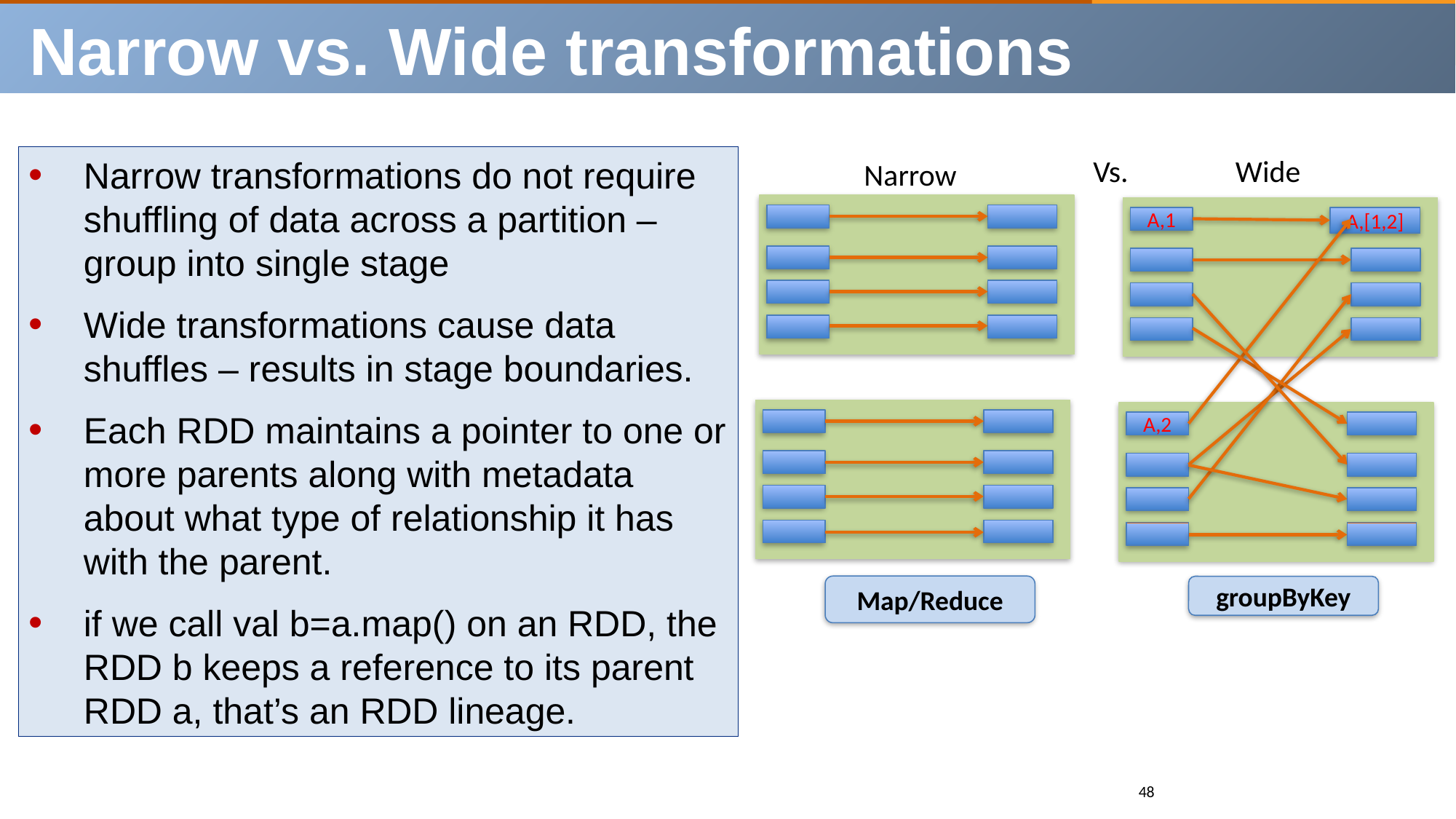

Narrow vs. Wide transformations
Narrow transformations do not require shuffling of data across a partition – group into single stage
Wide transformations cause data shuffles – results in stage boundaries.
Each RDD maintains a pointer to one or more parents along with metadata about what type of relationship it has with the parent.
if we call val b=a.map() on an RDD, the RDD b keeps a reference to its parent RDD a, that’s an RDD lineage.
Vs.
Wide
Narrow

A,1
A,[1,2]

A,2

Map/Reduce
groupByKey
48